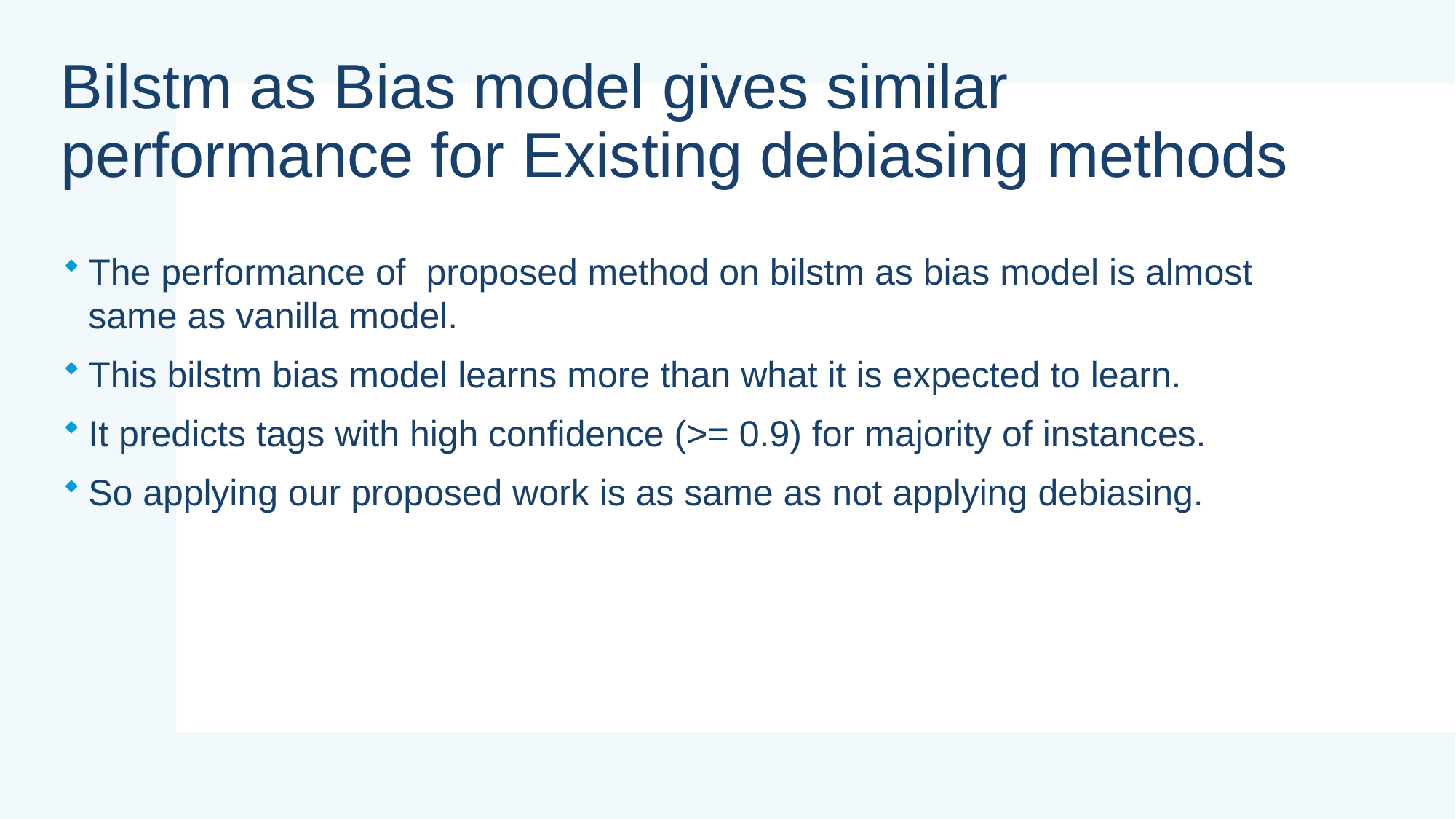

# Bilstm as Bias model gives similar performance for Existing debiasing methods
The performance of  proposed method on bilstm as bias model is almost same as vanilla model.
This bilstm bias model learns more than what it is expected to learn.
It predicts tags with high confidence (>= 0.9) for majority of instances.
So applying our proposed work is as same as not applying debiasing.